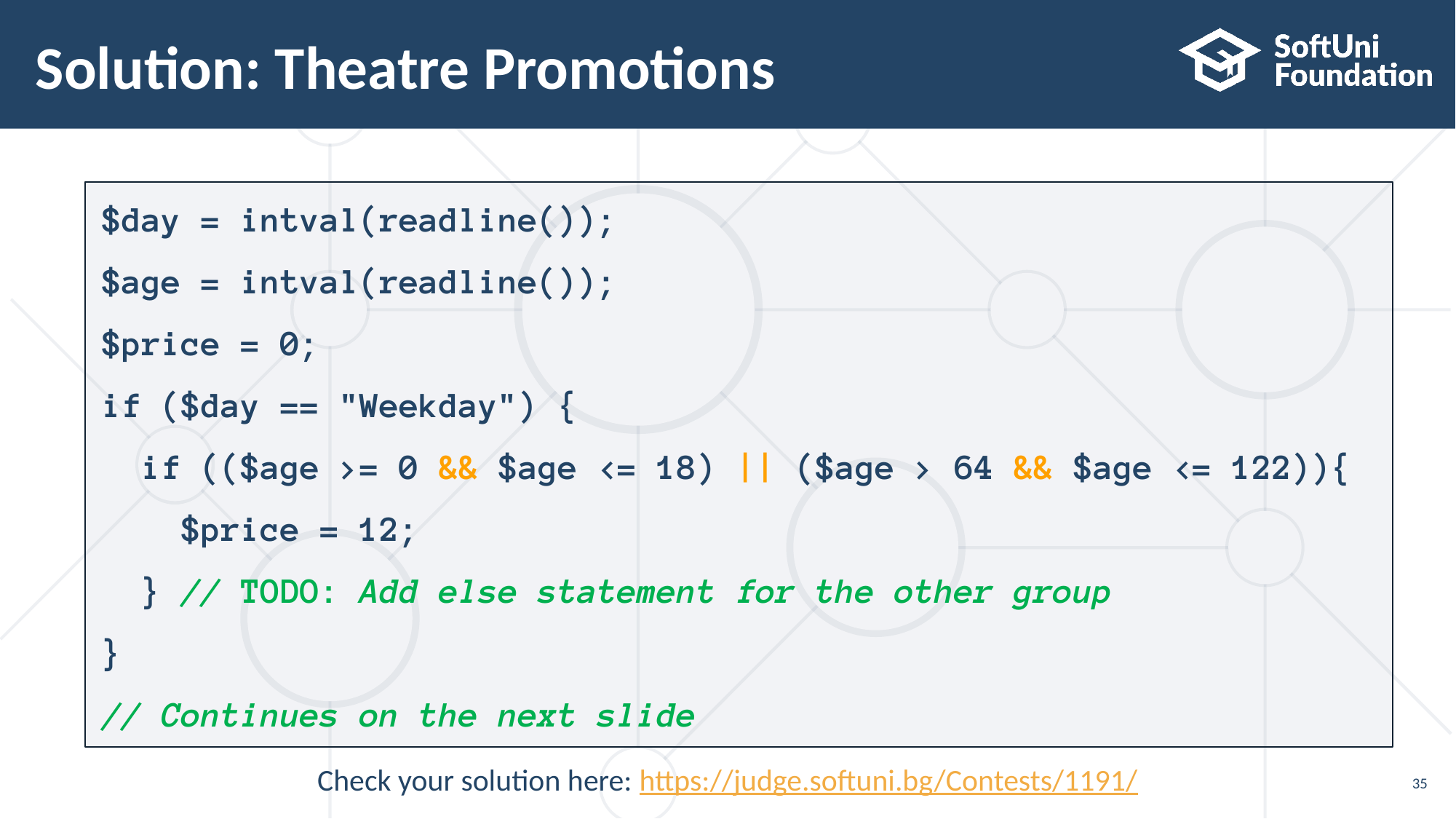

# Solution: Theatre Promotions
$day = intval(readline());
$age = intval(readline());
$price = 0;
if ($day == "Weekday") {
  if (($age >= 0 && $age <= 18) || ($age > 64 && $age <= 122)){
    $price = 12;
  } // TODO: Add else statement for the other group
}
// Continues on the next slide
Check your solution here: https://judge.softuni.bg/Contests/1191/
35